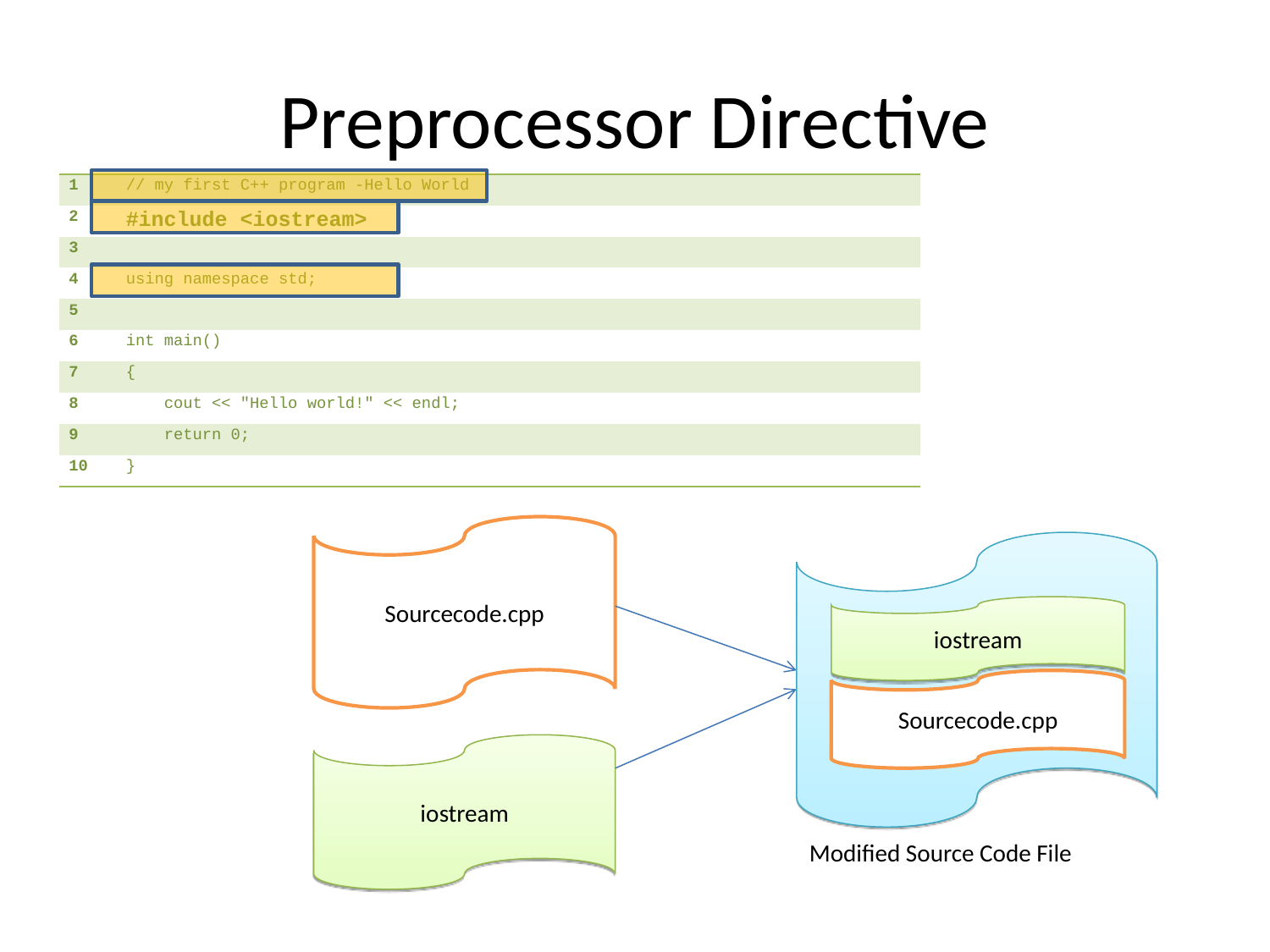

# Preprocessor Directive

| 1 | // my first C++ program -Hello World |
| --- | --- |
| 2 | #include <iostream> |
| 3 |  |
| 4 | using namespace std; |
| 5 |  |
| 6 | int main() |
| 7 | { |
| 8 | cout << "Hello world!" << endl; |
| 9 | return 0; |
| 10 | } |

Sourcecode.cpp
iostream
Sourcecode.cpp
iostream
Modified Source Code File